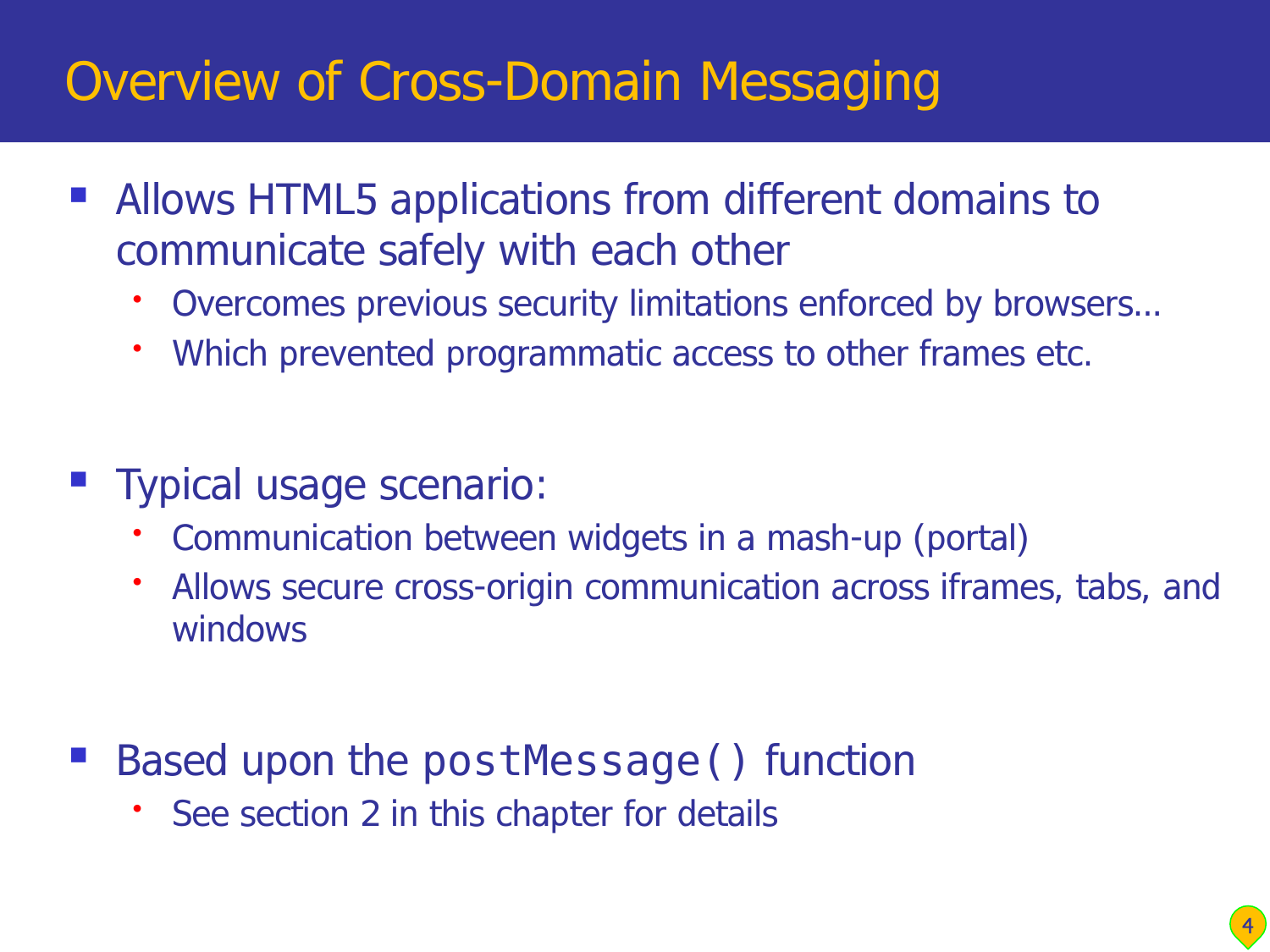

# Overview of Cross-Domain Messaging
Allows HTML5 applications from different domains to communicate safely with each other
Overcomes previous security limitations enforced by browsers…
Which prevented programmatic access to other frames etc.

Typical usage scenario:
Communication between widgets in a mash-up (portal)
Allows secure cross-origin communication across iframes, tabs, and windows

Based upon the postMessage() function
See section 2 in this chapter for details
4